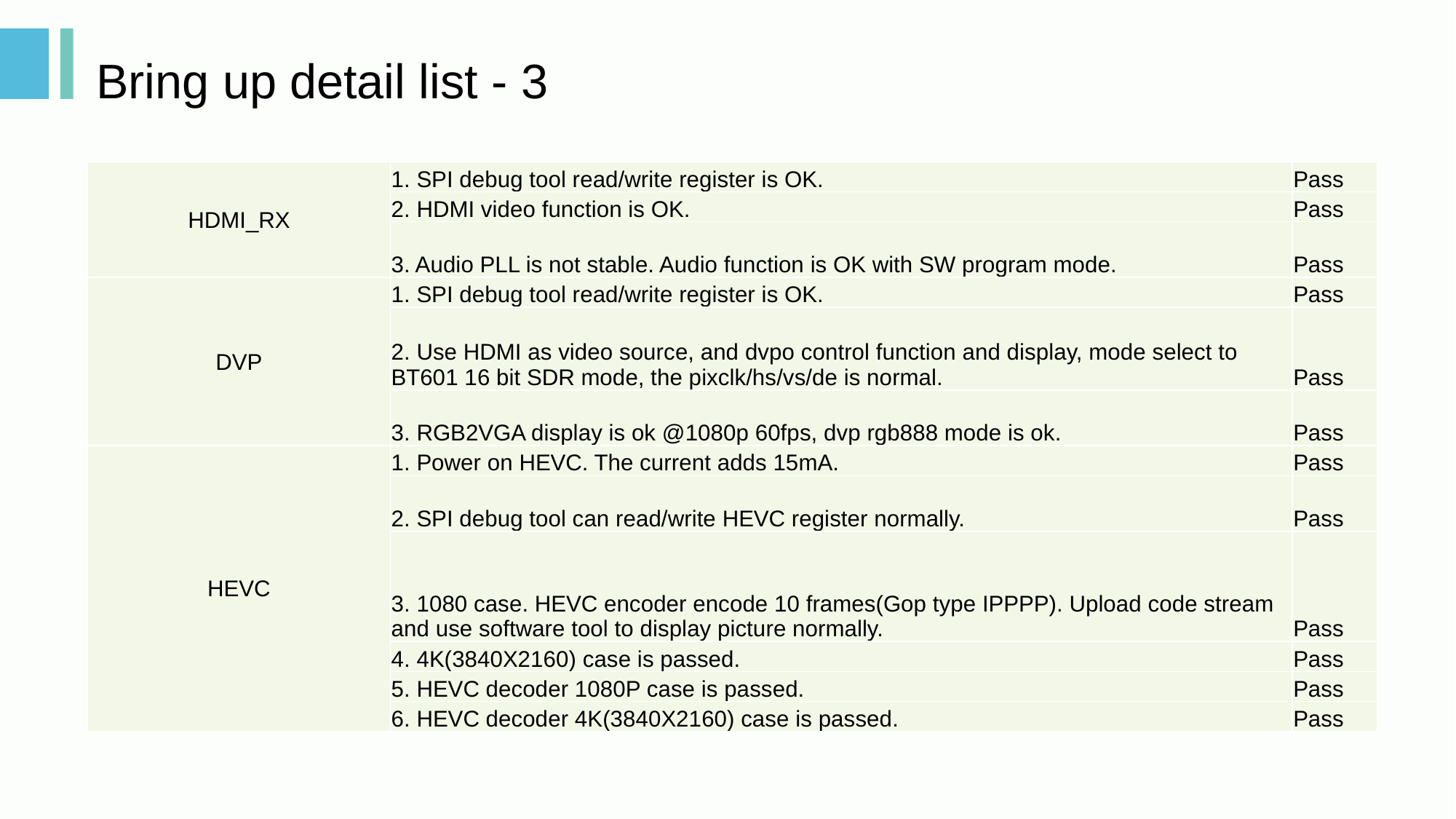

# Bring up detail list - 3
| HDMI\_RX | 1. SPI debug tool read/write register is OK. | Pass |
| --- | --- | --- |
|  | 2. HDMI video function is OK. | Pass |
|  | 3. Audio PLL is not stable. Audio function is OK with SW program mode. | Pass |
| DVP | 1. SPI debug tool read/write register is OK. | Pass |
|  | 2. Use HDMI as video source, and dvpo control function and display, mode select to BT601 16 bit SDR mode, the pixclk/hs/vs/de is normal. | Pass |
|  | 3. RGB2VGA display is ok @1080p 60fps, dvp rgb888 mode is ok. | Pass |
| HEVC | 1. Power on HEVC. The current adds 15mA. | Pass |
|  | 2. SPI debug tool can read/write HEVC register normally. | Pass |
|  | 3. 1080 case. HEVC encoder encode 10 frames(Gop type IPPPP). Upload code stream and use software tool to display picture normally. | Pass |
|  | 4. 4K(3840X2160) case is passed. | Pass |
|  | 5. HEVC decoder 1080P case is passed. | Pass |
|  | 6. HEVC decoder 4K(3840X2160) case is passed. | Pass |